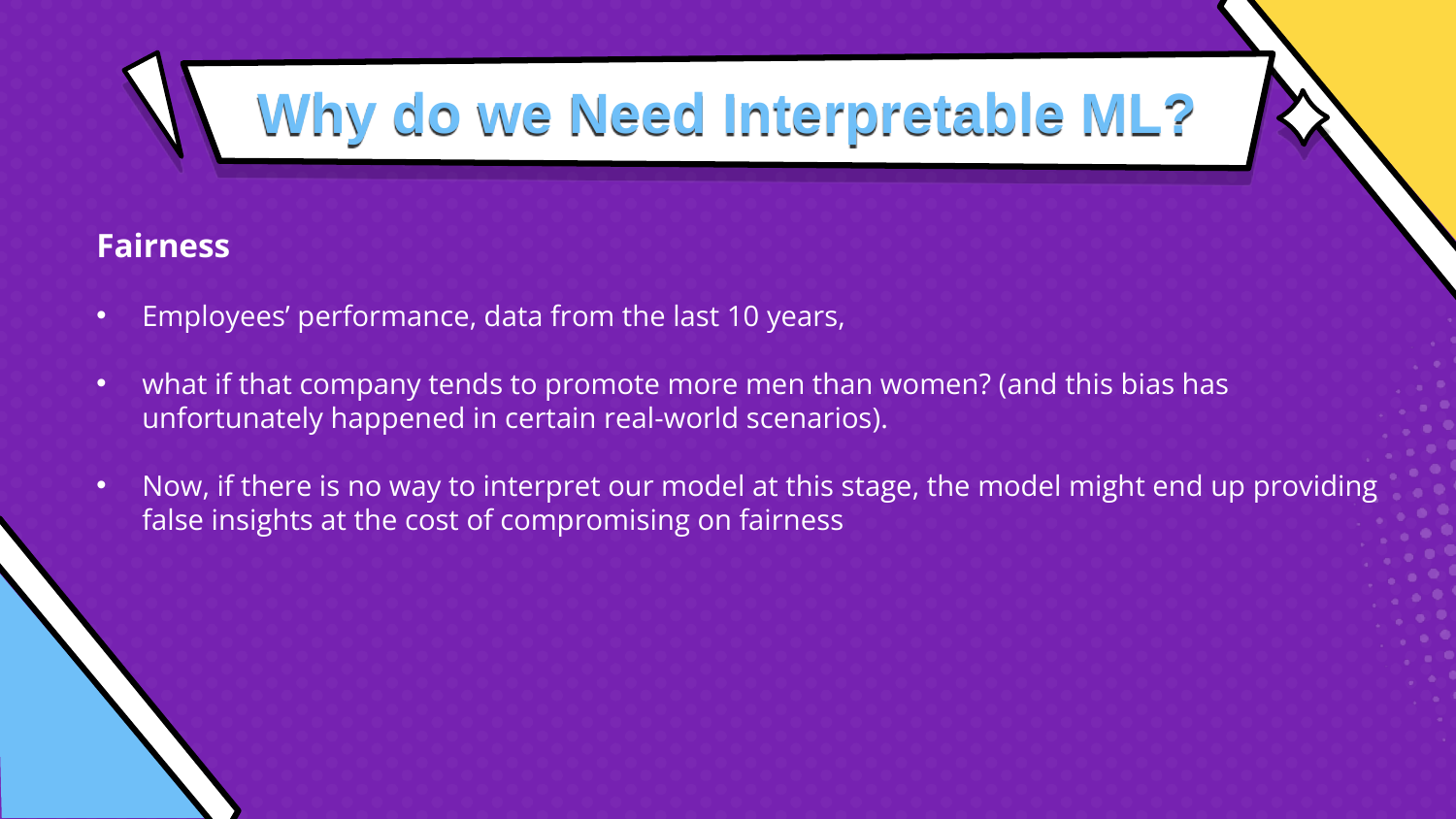

# Why do we Need Interpretable ML?
Fairness

Employees’ performance, data from the last 10 years,

what if that company tends to promote more men than women? (and this bias has unfortunately happened in certain real-world scenarios).

Now, if there is no way to interpret our model at this stage, the model might end up providing false insights at the cost of compromising on fairness